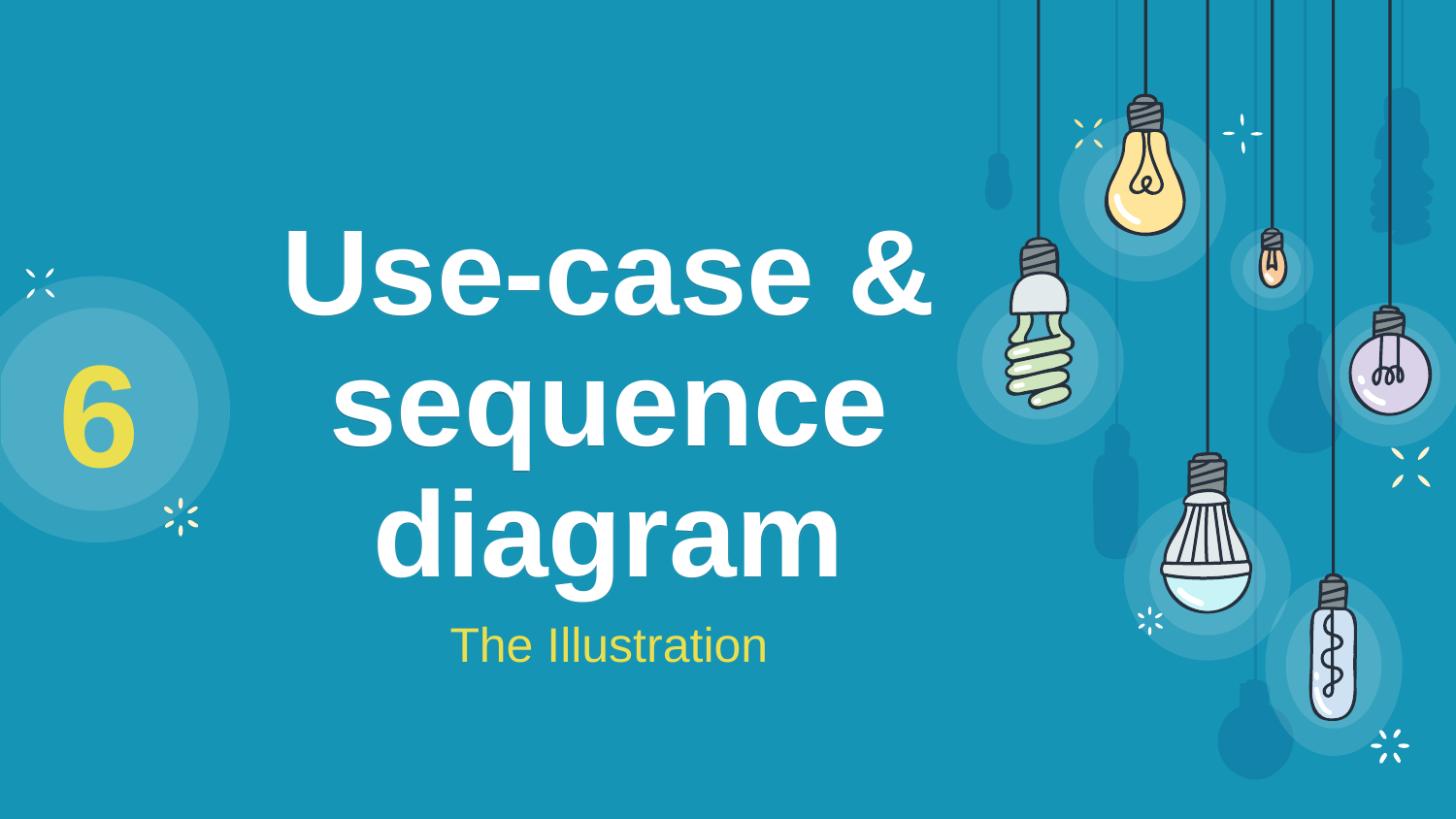

6
# Use-case & sequence diagram
The Illustration